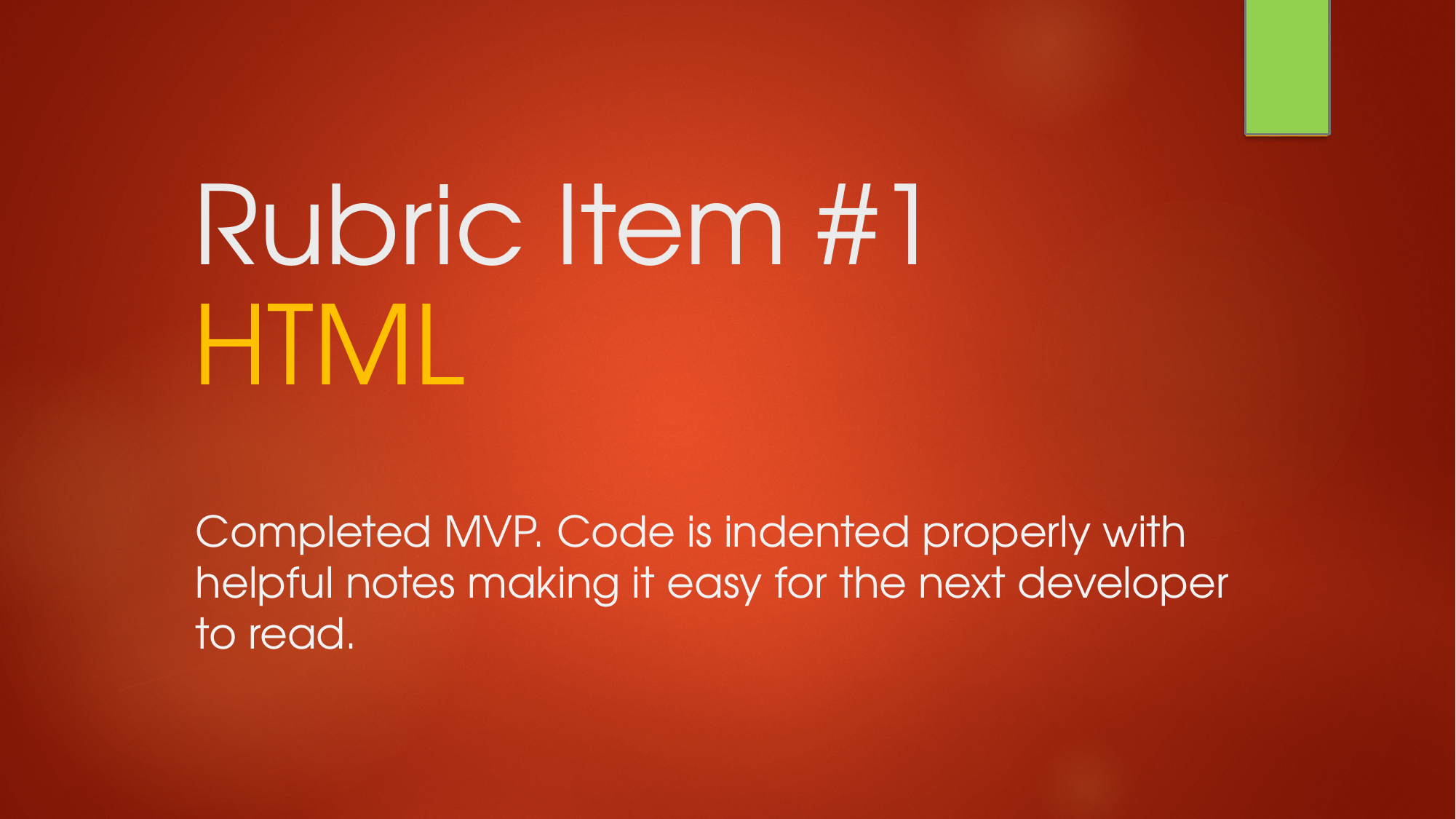

# Rubric Item #1
HTML
Completed MVP. Code is indented properly with helpful notes making it easy for the next developer to read.